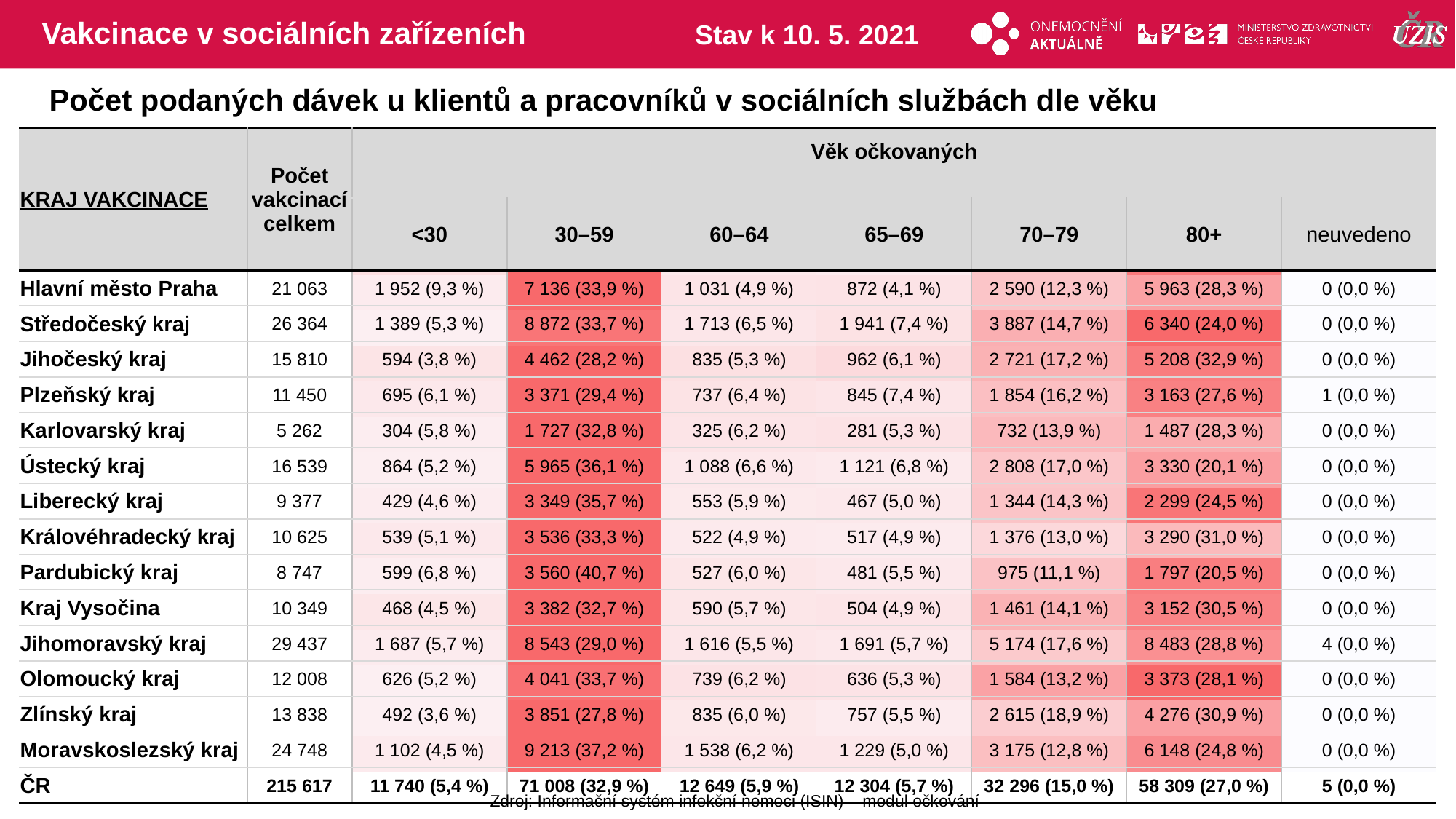

# Vakcinace v sociálních zařízeních
Stav k 10. 5. 2021
Počet podaných dávek u klientů a pracovníků v sociálních službách dle věku
| KRAJ VAKCINACE | Počet vakcinací celkem | Věk očkovaných |  |  |  |  |  |  |
| --- | --- | --- | --- | --- | --- | --- | --- | --- |
|  |  | <30 | 30–59 | 60–64 | 65–69 | 70–79 | 80+ | neuvedeno |
| Hlavní město Praha | 21 063 | 1 952 (9,3 %) | 7 136 (33,9 %) | 1 031 (4,9 %) | 872 (4,1 %) | 2 590 (12,3 %) | 5 963 (28,3 %) | 0 (0,0 %) |
| Středočeský kraj | 26 364 | 1 389 (5,3 %) | 8 872 (33,7 %) | 1 713 (6,5 %) | 1 941 (7,4 %) | 3 887 (14,7 %) | 6 340 (24,0 %) | 0 (0,0 %) |
| Jihočeský kraj | 15 810 | 594 (3,8 %) | 4 462 (28,2 %) | 835 (5,3 %) | 962 (6,1 %) | 2 721 (17,2 %) | 5 208 (32,9 %) | 0 (0,0 %) |
| Plzeňský kraj | 11 450 | 695 (6,1 %) | 3 371 (29,4 %) | 737 (6,4 %) | 845 (7,4 %) | 1 854 (16,2 %) | 3 163 (27,6 %) | 1 (0,0 %) |
| Karlovarský kraj | 5 262 | 304 (5,8 %) | 1 727 (32,8 %) | 325 (6,2 %) | 281 (5,3 %) | 732 (13,9 %) | 1 487 (28,3 %) | 0 (0,0 %) |
| Ústecký kraj | 16 539 | 864 (5,2 %) | 5 965 (36,1 %) | 1 088 (6,6 %) | 1 121 (6,8 %) | 2 808 (17,0 %) | 3 330 (20,1 %) | 0 (0,0 %) |
| Liberecký kraj | 9 377 | 429 (4,6 %) | 3 349 (35,7 %) | 553 (5,9 %) | 467 (5,0 %) | 1 344 (14,3 %) | 2 299 (24,5 %) | 0 (0,0 %) |
| Královéhradecký kraj | 10 625 | 539 (5,1 %) | 3 536 (33,3 %) | 522 (4,9 %) | 517 (4,9 %) | 1 376 (13,0 %) | 3 290 (31,0 %) | 0 (0,0 %) |
| Pardubický kraj | 8 747 | 599 (6,8 %) | 3 560 (40,7 %) | 527 (6,0 %) | 481 (5,5 %) | 975 (11,1 %) | 1 797 (20,5 %) | 0 (0,0 %) |
| Kraj Vysočina | 10 349 | 468 (4,5 %) | 3 382 (32,7 %) | 590 (5,7 %) | 504 (4,9 %) | 1 461 (14,1 %) | 3 152 (30,5 %) | 0 (0,0 %) |
| Jihomoravský kraj | 29 437 | 1 687 (5,7 %) | 8 543 (29,0 %) | 1 616 (5,5 %) | 1 691 (5,7 %) | 5 174 (17,6 %) | 8 483 (28,8 %) | 4 (0,0 %) |
| Olomoucký kraj | 12 008 | 626 (5,2 %) | 4 041 (33,7 %) | 739 (6,2 %) | 636 (5,3 %) | 1 584 (13,2 %) | 3 373 (28,1 %) | 0 (0,0 %) |
| Zlínský kraj | 13 838 | 492 (3,6 %) | 3 851 (27,8 %) | 835 (6,0 %) | 757 (5,5 %) | 2 615 (18,9 %) | 4 276 (30,9 %) | 0 (0,0 %) |
| Moravskoslezský kraj | 24 748 | 1 102 (4,5 %) | 9 213 (37,2 %) | 1 538 (6,2 %) | 1 229 (5,0 %) | 3 175 (12,8 %) | 6 148 (24,8 %) | 0 (0,0 %) |
| ČR | 215 617 | 11 740 (5,4 %) | 71 008 (32,9 %) | 12 649 (5,9 %) | 12 304 (5,7 %) | 32 296 (15,0 %) | 58 309 (27,0 %) | 5 (0,0 %) |
|  |  |  |
| --- | --- | --- |
|  |  |  |  |  |  |  |
| --- | --- | --- | --- | --- | --- | --- |
|  |  |  |  |  |  |  |
|  |  |  |  |  |  |  |
|  |  |  |  |  |  |  |
|  |  |  |  |  |  |  |
|  |  |  |  |  |  |  |
|  |  |  |  |  |  |  |
|  |  |  |  |  |  |  |
|  |  |  |  |  |  |  |
|  |  |  |  |  |  |  |
|  |  |  |  |  |  |  |
|  |  |  |  |  |  |  |
|  |  |  |  |  |  |  |
|  |  |  |  |  |  |  |
|  |  |  |  |  |  |  |
Zdroj: Informační systém infekční nemoci (ISIN) – modul očkování